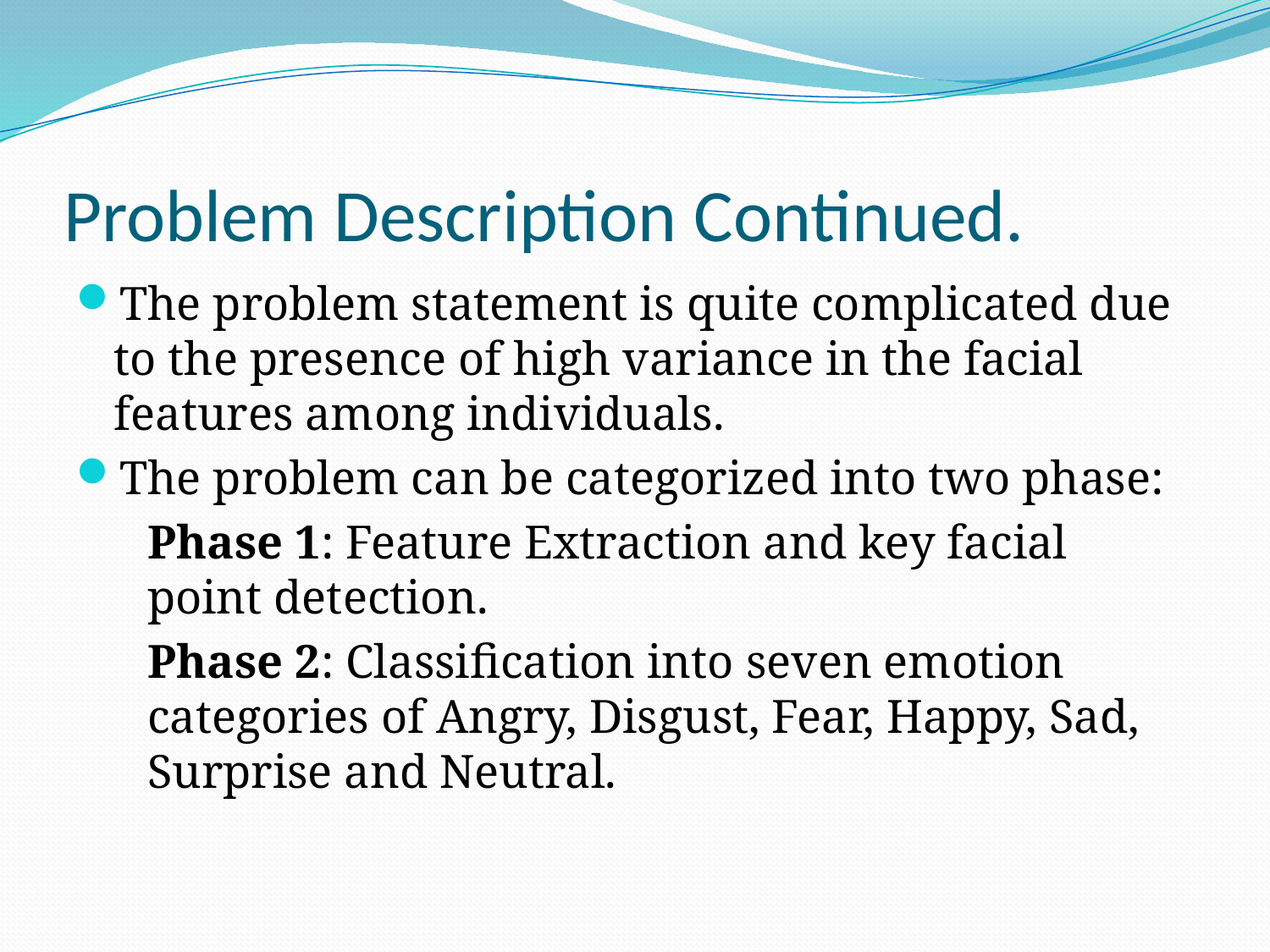

# Problem Description Continued.
The problem statement is quite complicated due to the presence of high variance in the facial features among individuals.
The problem can be categorized into two phase:
	Phase 1: Feature Extraction and key facial point detection.
	Phase 2: Classification into seven emotion categories of Angry, Disgust, Fear, Happy, Sad, Surprise and Neutral.